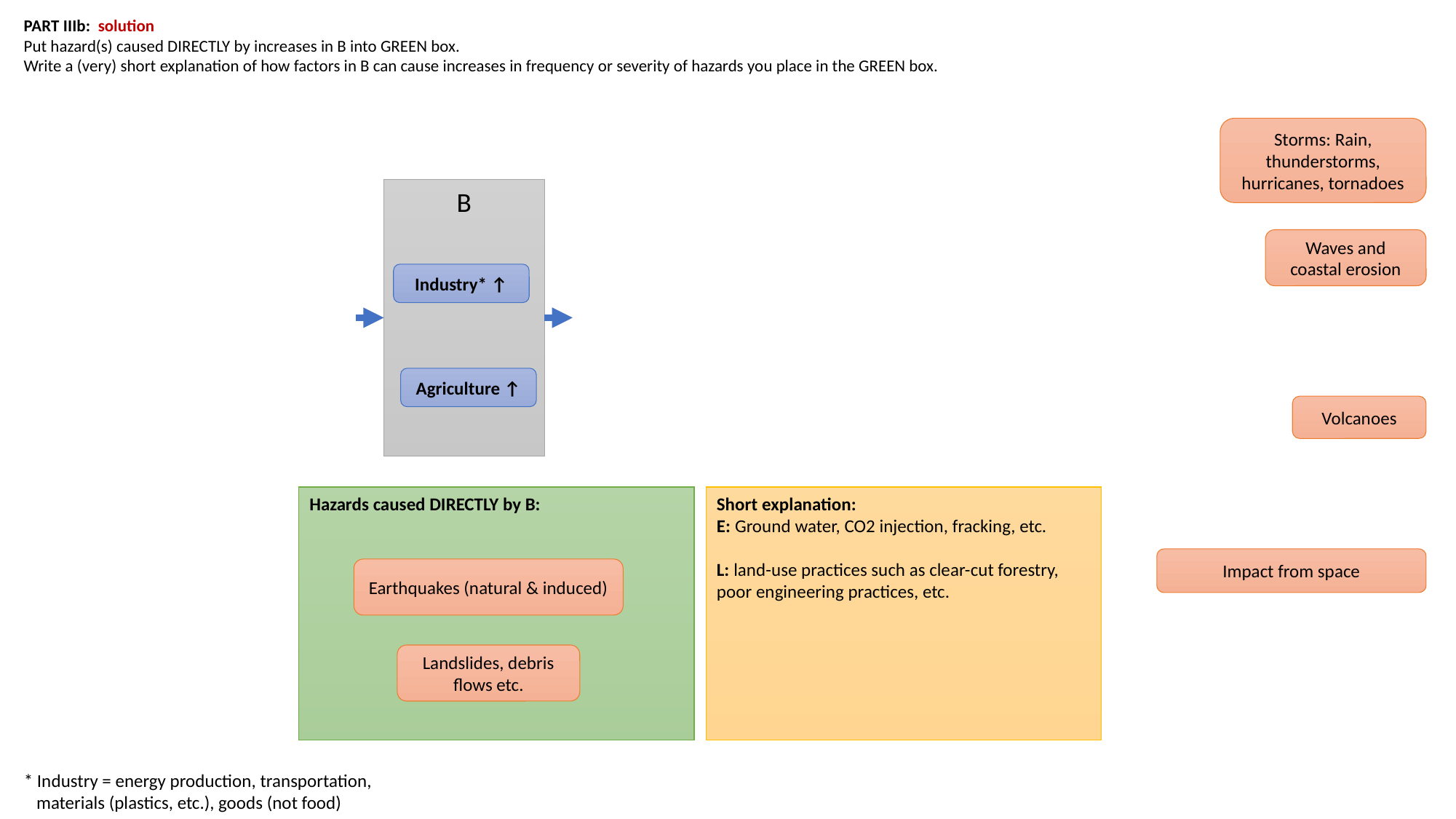

PART IIIb:  solution
Put hazard(s) caused DIRECTLY by increases in B into GREEN box.
Write a (very) short explanation of how factors in B can cause increases in frequency or severity of hazards you place in the GREEN box.
Storms: Rain, thunderstorms, hurricanes, tornadoes
B
Waves and coastal erosion
Industry* ↑
Agriculture ↑
Volcanoes
Short explanation:
E: Ground water, CO2 injection, fracking, etc.

L: land-use practices such as clear-cut forestry, poor engineering practices, etc.
Hazards caused DIRECTLY by B:
Impact from space
Earthquakes (natural & induced)
Landslides, debris flows etc.
* Industry = energy production, transportation,
   materials (plastics, etc.), goods (not food)